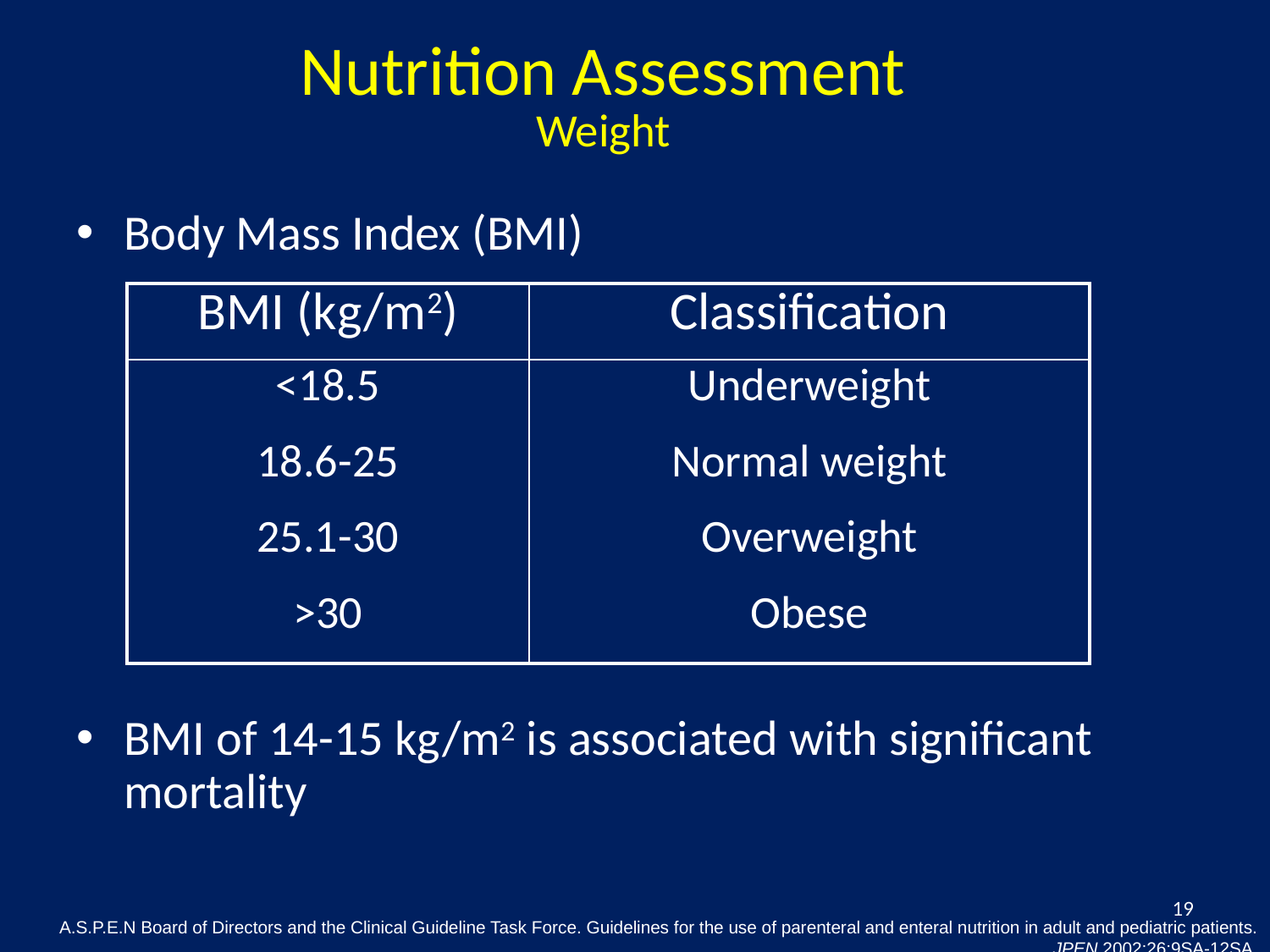

# Nutrition Assessment Weight
Body Mass Index (BMI)

BMI of 14-15 kg/m2 is associated with significant mortality
| BMI (kg/m2) | Classification |
| --- | --- |
| <18.5 | Underweight |
| 18.6-25 | Normal weight |
| 25.1-30 | Overweight |
| >30 | Obese |
19
A.S.P.E.N Board of Directors and the Clinical Guideline Task Force. Guidelines for the use of parenteral and enteral nutrition in adult and pediatric patients. JPEN 2002;26:9SA-12SA.